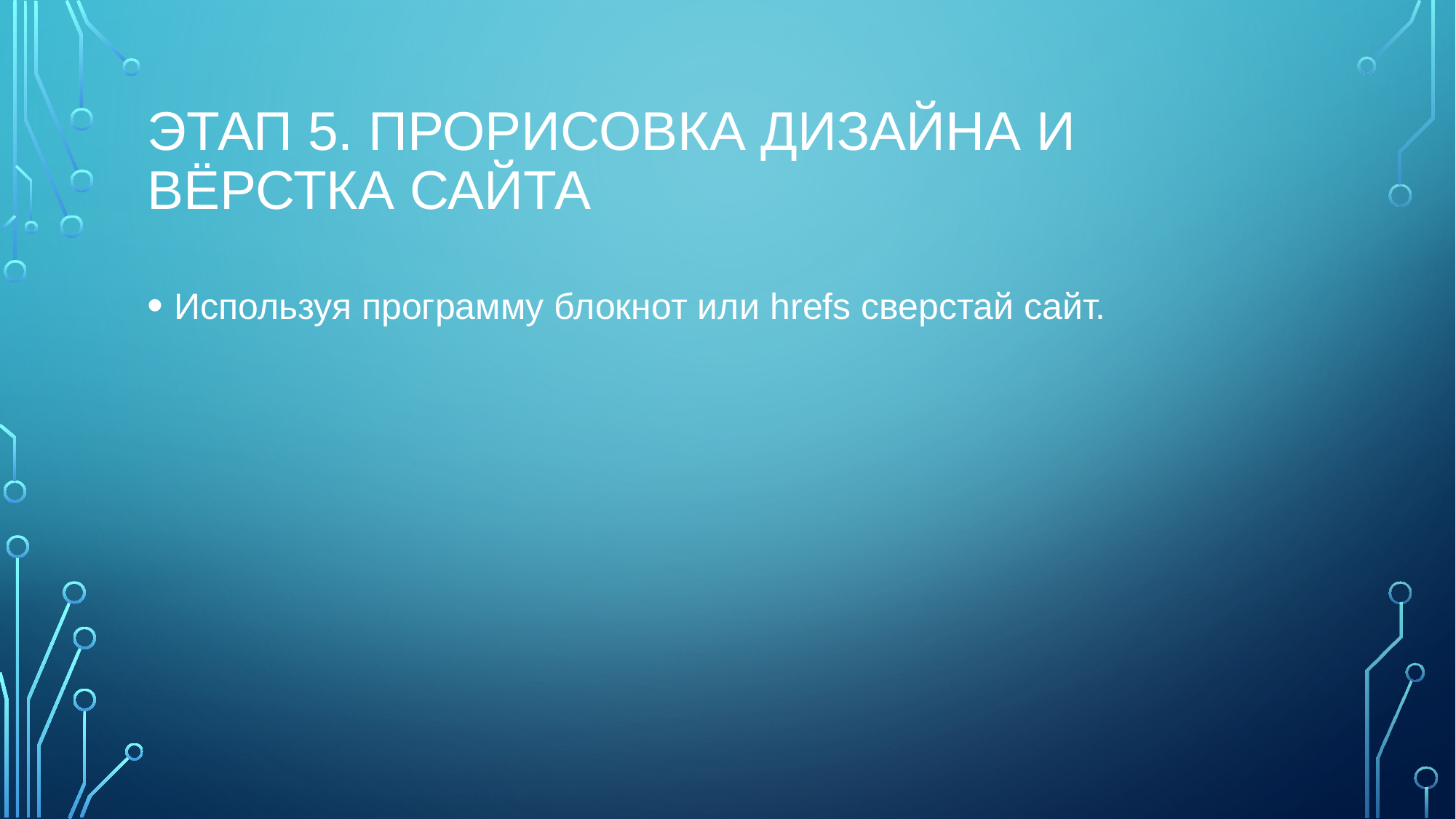

# Этап 5. Прорисовка дизайна и вёрстка сайта
Используя программу блокнот или hrefs сверстай сайт.